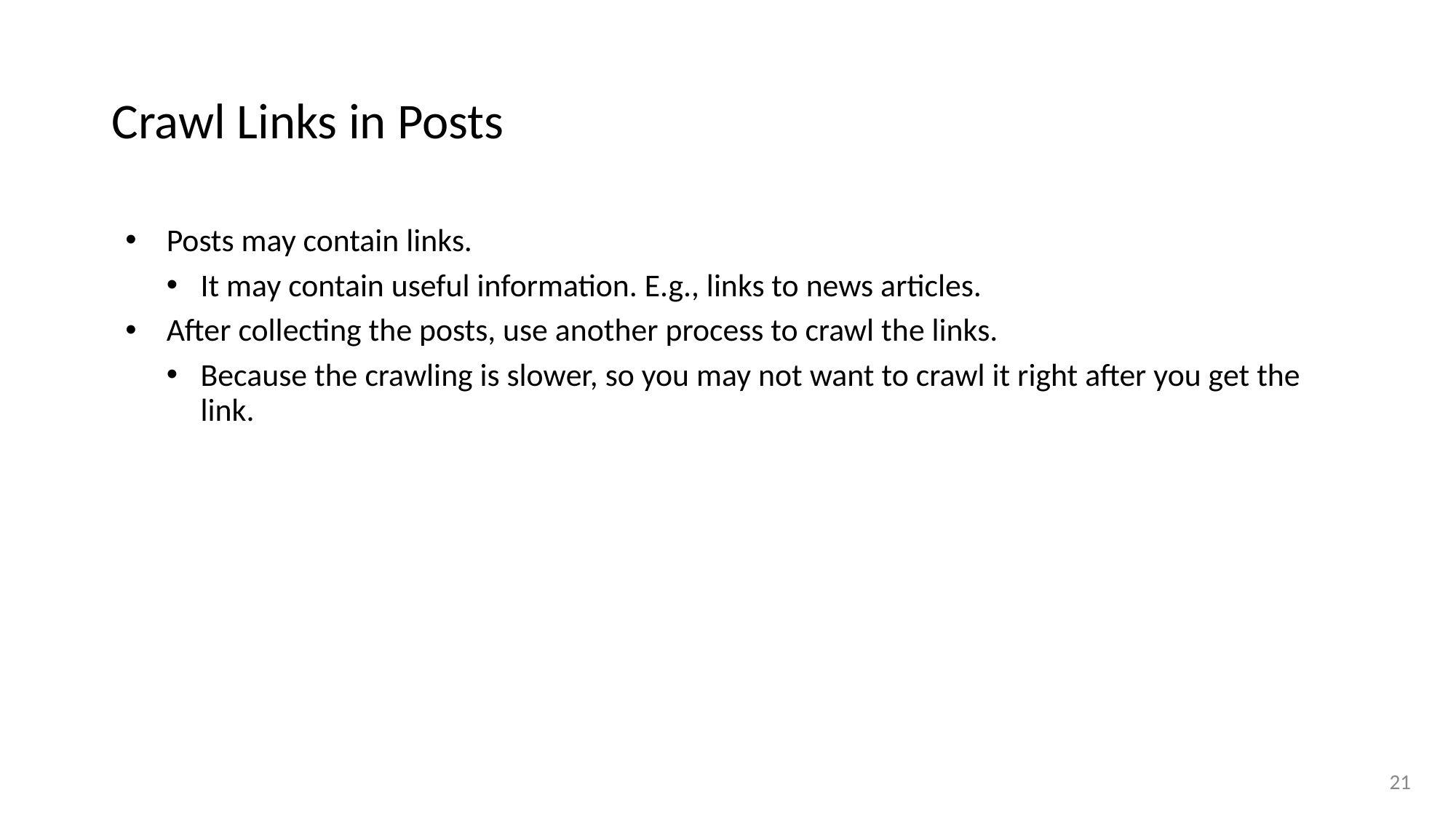

# Crawl Links in Posts
Posts may contain links.
It may contain useful information. E.g., links to news articles.
After collecting the posts, use another process to crawl the links.
Because the crawling is slower, so you may not want to crawl it right after you get the link.
21